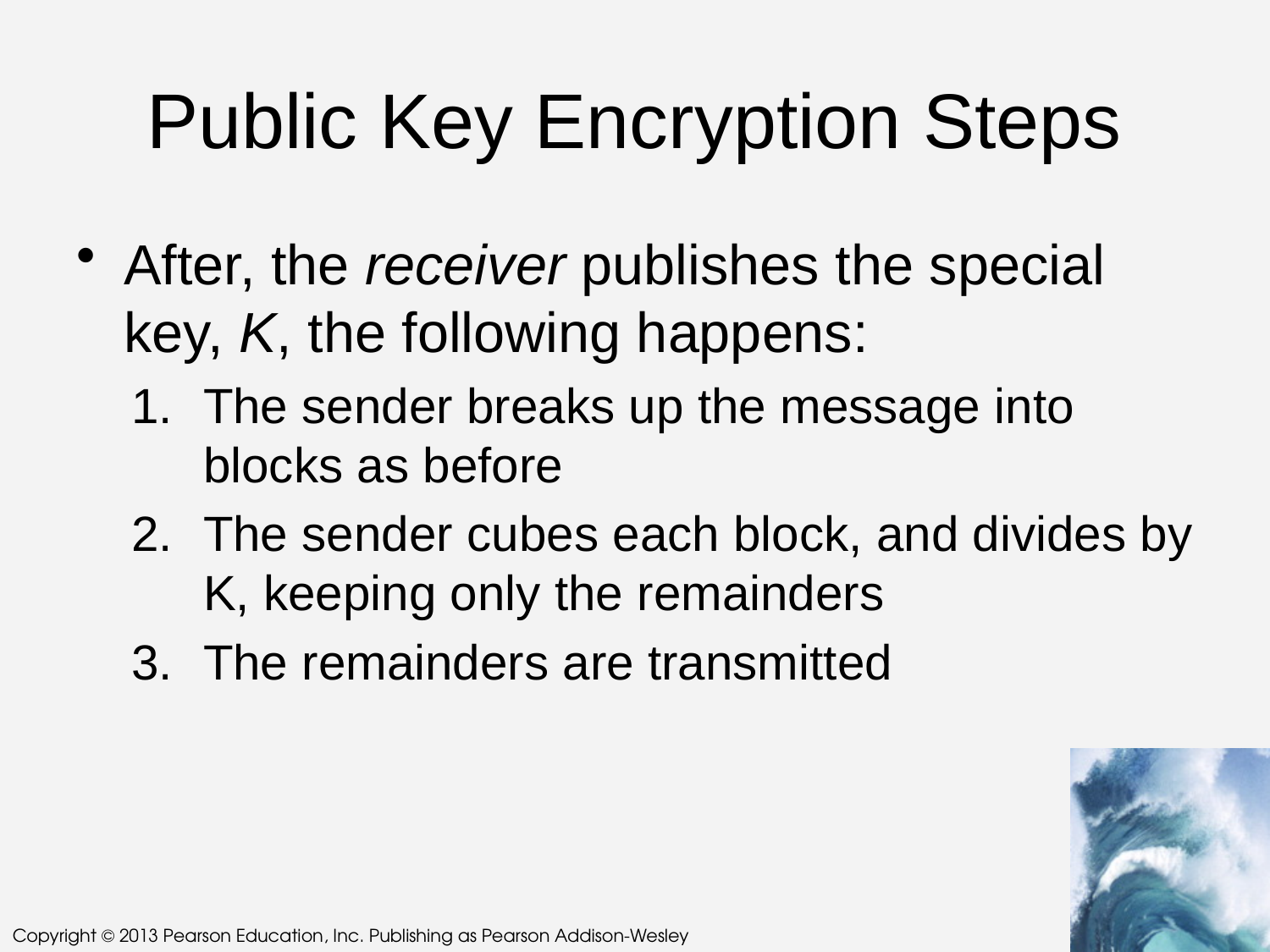

# Public Key Encryption Steps
After, the receiver publishes the special key, K, the following happens:
The sender breaks up the message into blocks as before
The sender cubes each block, and divides by K, keeping only the remainders
The remainders are transmitted